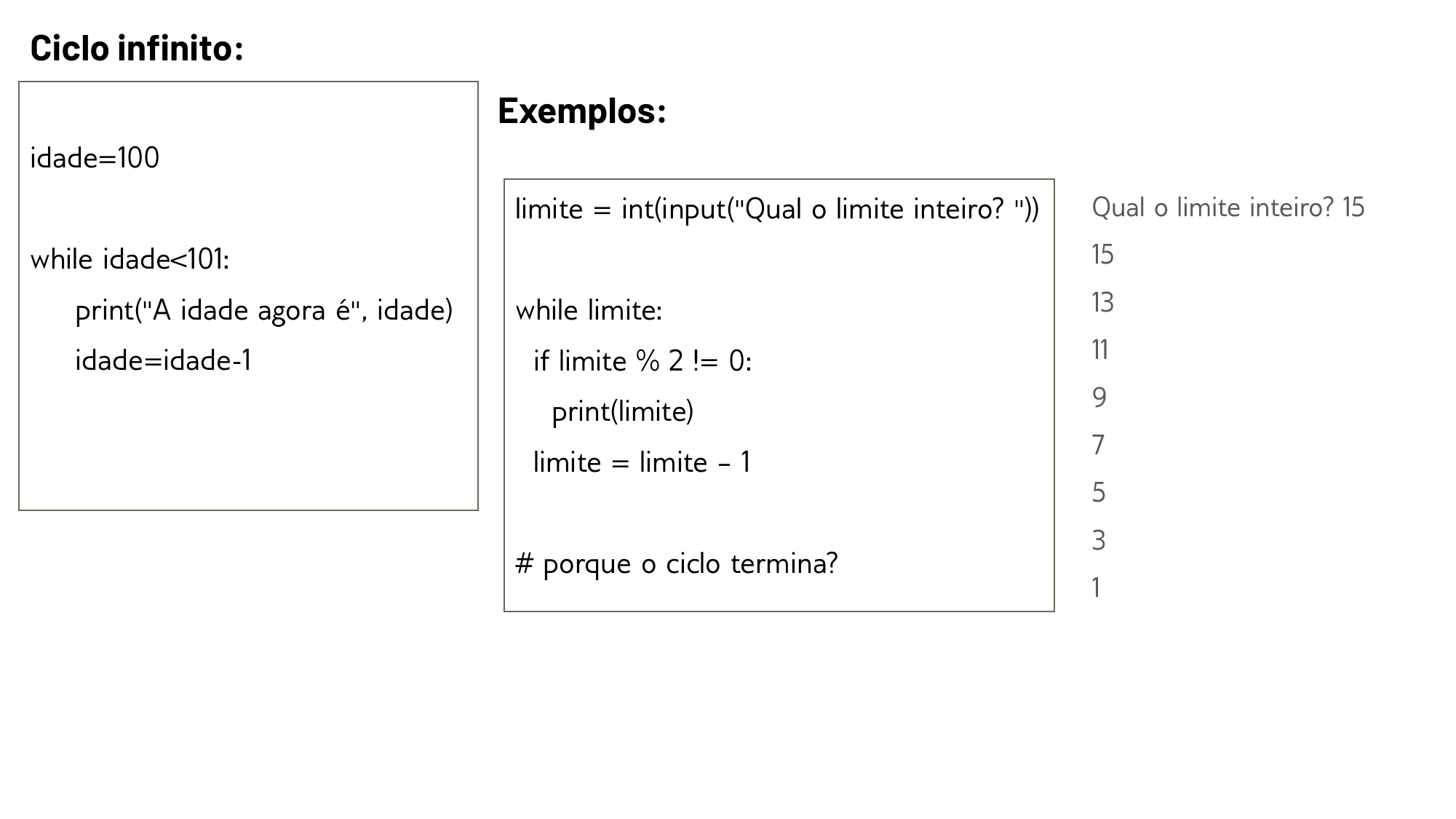

# Ciclo infinito:

idade=100

while idade<101:
     print("A idade agora é", idade)
     idade=idade-1

Exemplos:
limite = int(input("Qual o limite inteiro? "))

while limite:
  if limite % 2 != 0:
    print(limite)
  limite = limite – 1

# porque o ciclo termina?
Qual o limite inteiro? 15
15
13
11
9
7
5
3
1